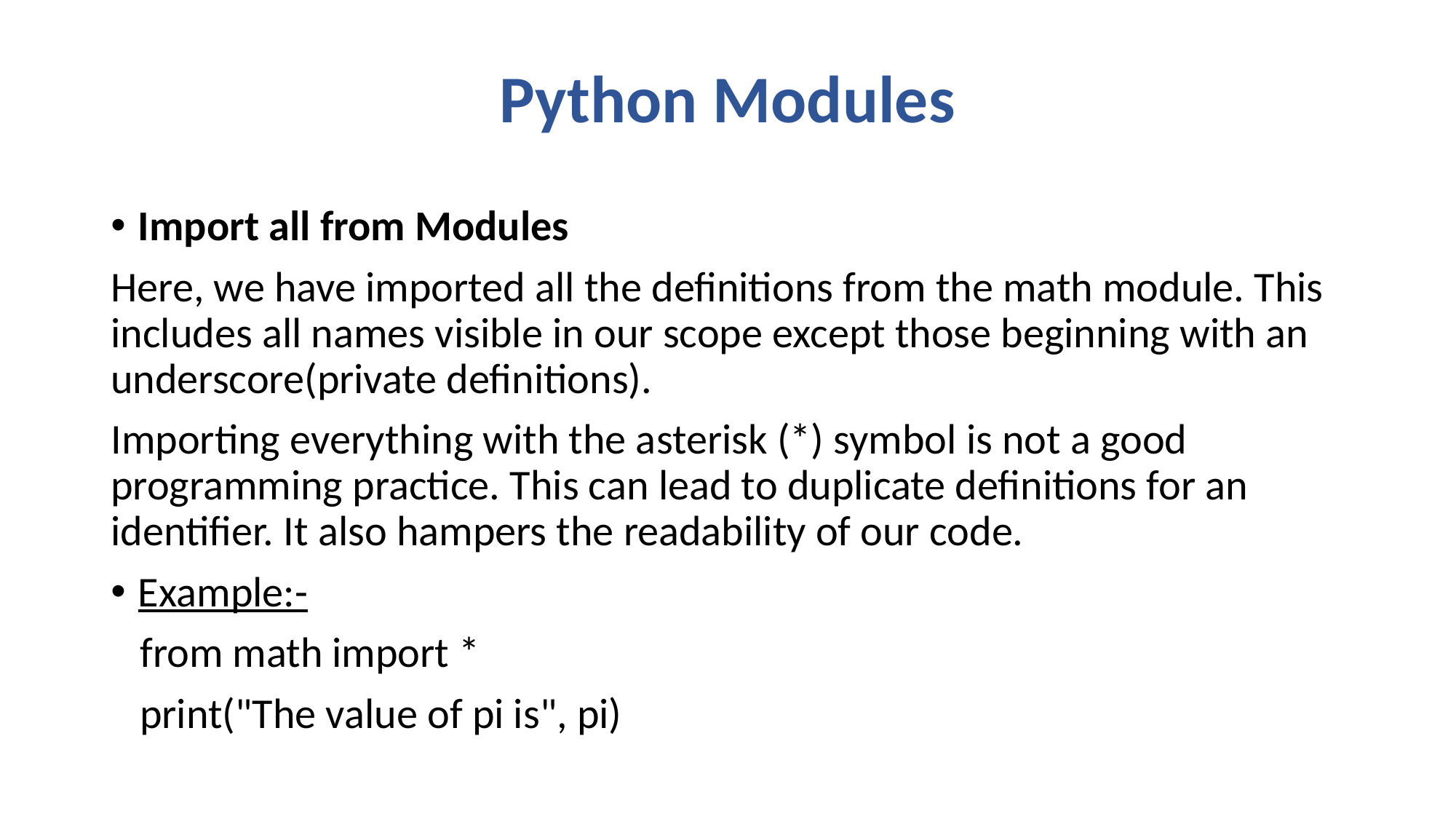

# Python Modules
Import all from Modules
Here, we have imported all the definitions from the math module. This includes all names visible in our scope except those beginning with an underscore(private definitions).
Importing everything with the asterisk (*) symbol is not a good programming practice. This can lead to duplicate definitions for an identifier. It also hampers the readability of our code.
Example:-
   from math import *
   print("The value of pi is", pi)